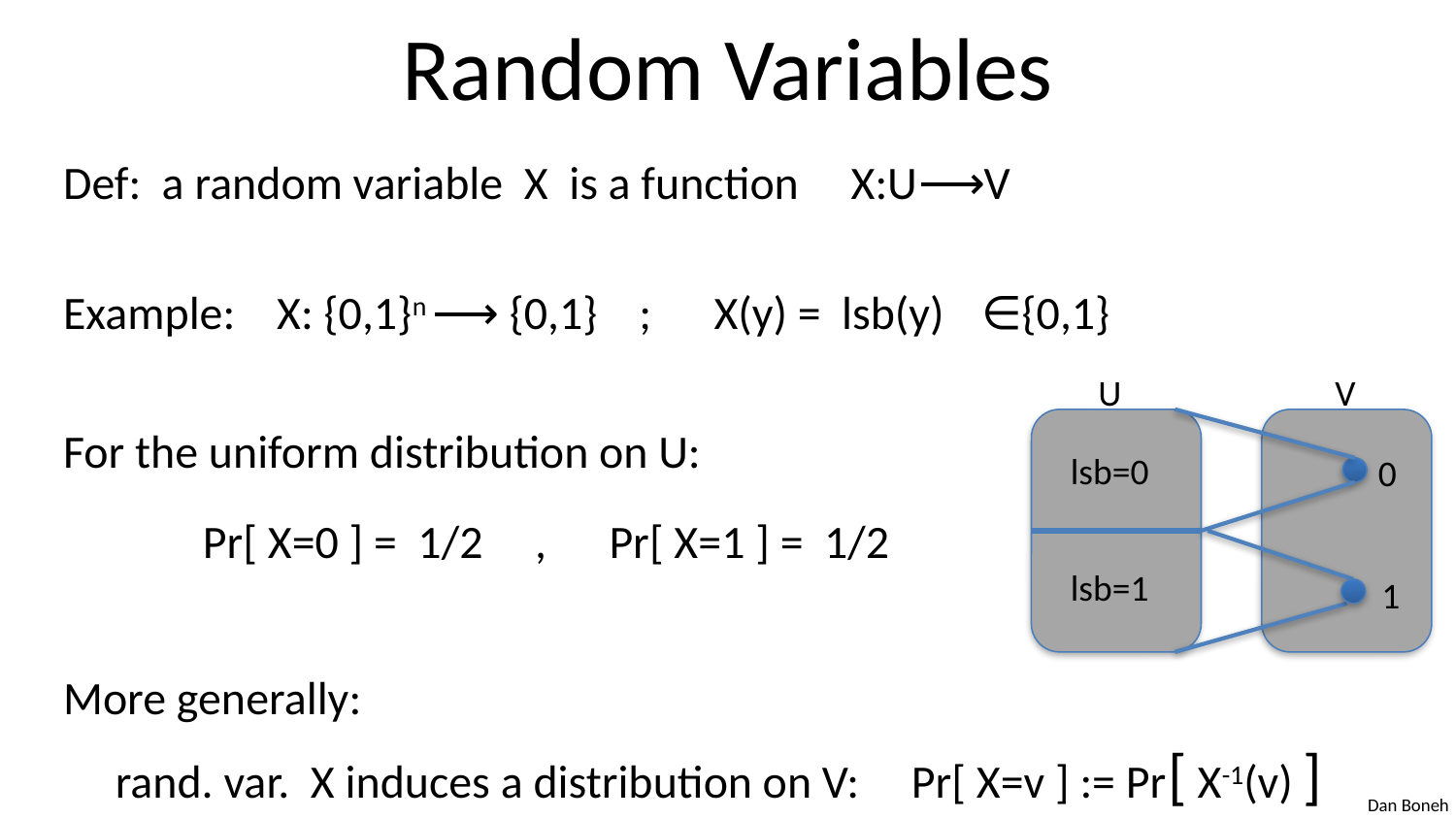

# Random Variables
Def:  a random variable  X  is a function     X:U⟶V

Example:    X: {0,1}n ⟶ {0,1}    ;      X(y) =  lsb(y)      ∈{0,1}

For the uniform distribution on U:
	Pr[ X=0 ] =  1/2     ,      Pr[ X=1 ] =  1/2

More generally:
     rand. var.  X induces a distribution on V:     Pr[ X=v ] := Pr[ X-1(v) ]

U
V

lsb=1
lsb=0
0
1